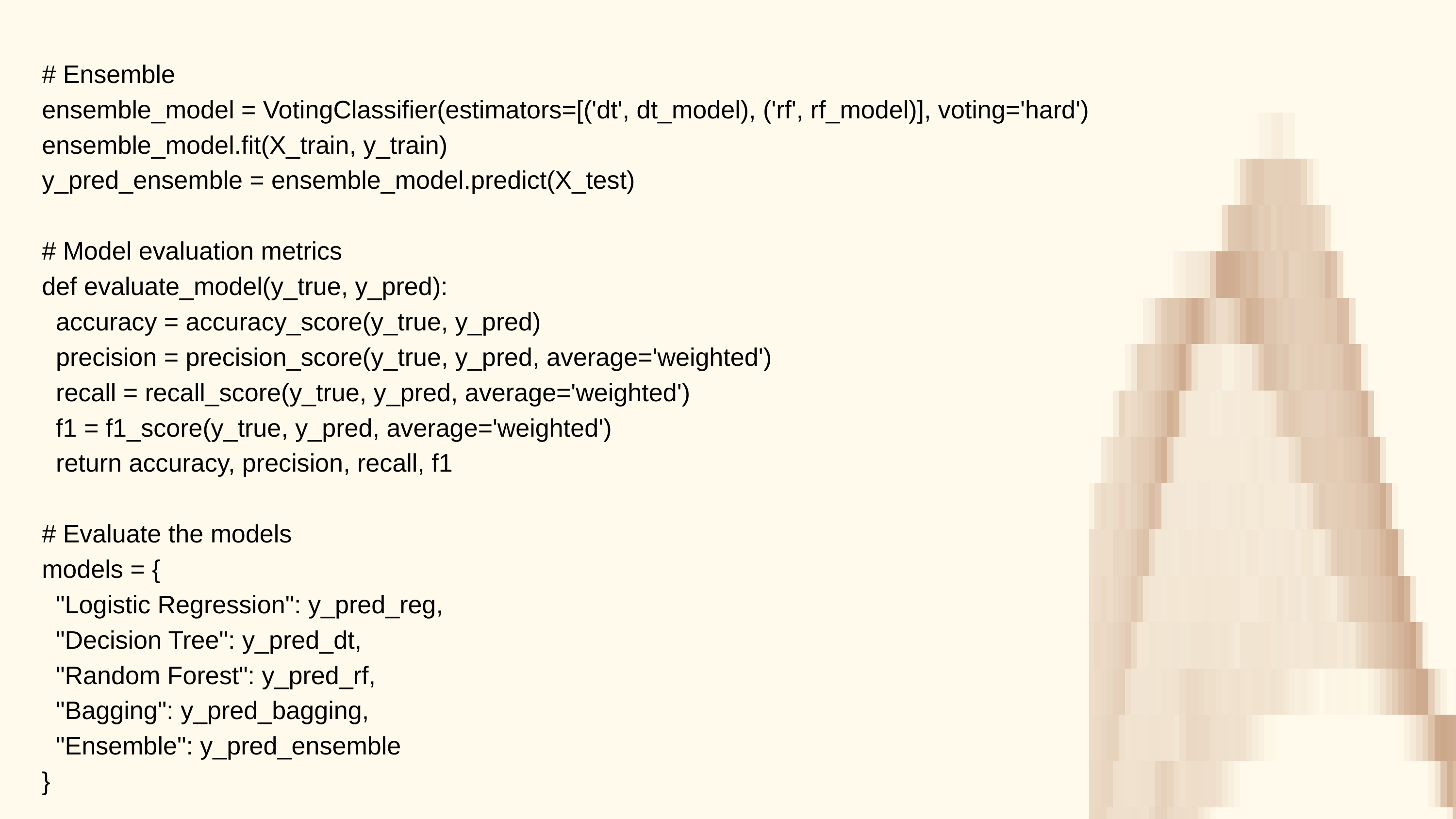

# Ensemble
ensemble_model = VotingClassifier(estimators=[('dt', dt_model), ('rf', rf_model)], voting='hard')
ensemble_model.fit(X_train, y_train)
y_pred_ensemble = ensemble_model.predict(X_test)

# Model evaluation metrics
def evaluate_model(y_true, y_pred):
  accuracy = accuracy_score(y_true, y_pred)
  precision = precision_score(y_true, y_pred, average='weighted')
  recall = recall_score(y_true, y_pred, average='weighted')
  f1 = f1_score(y_true, y_pred, average='weighted')
  return accuracy, precision, recall, f1

# Evaluate the models
models = {
  "Logistic Regression": y_pred_reg,
  "Decision Tree": y_pred_dt,
  "Random Forest": y_pred_rf,
  "Bagging": y_pred_bagging,
  "Ensemble": y_pred_ensemble
}